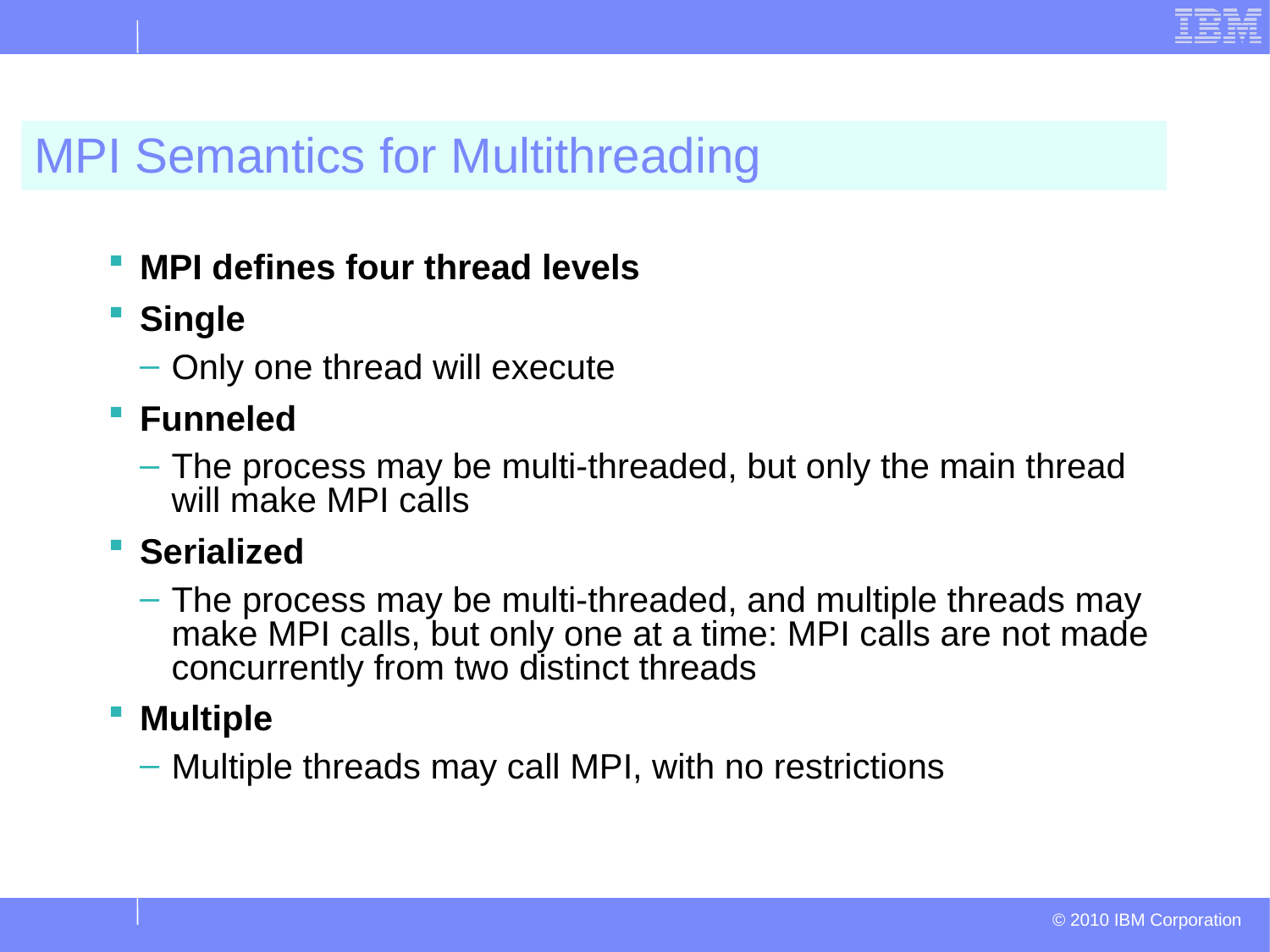

# MPI Semantics for Multithreading
MPI defines four thread levels
Single
Only one thread will execute
Funneled
The process may be multi-threaded, but only the main thread will make MPI calls
Serialized
The process may be multi-threaded, and multiple threads may make MPI calls, but only one at a time: MPI calls are not made concurrently from two distinct threads
Multiple
Multiple threads may call MPI, with no restrictions